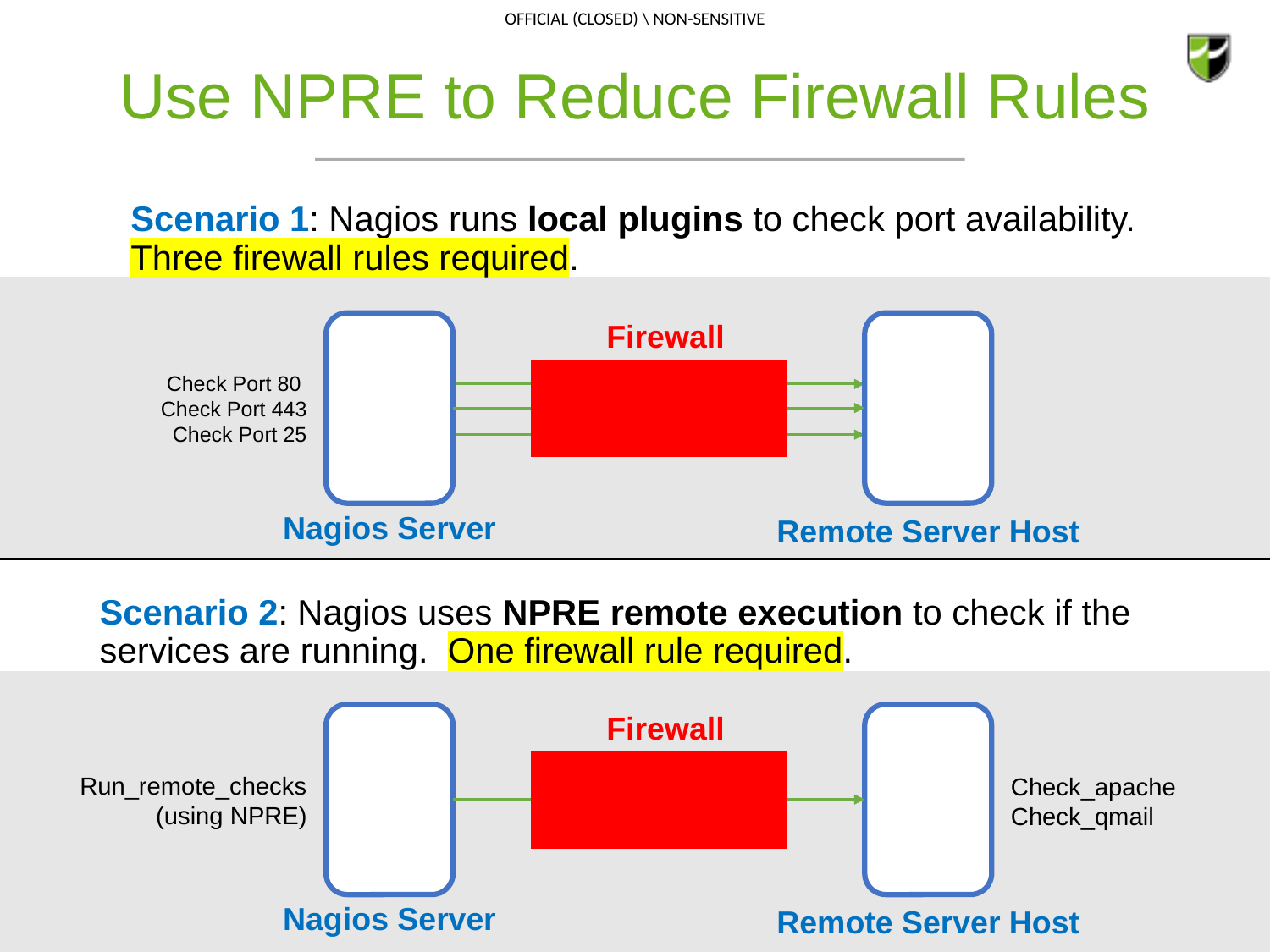

# Use NPRE to Reduce Firewall Rules
Scenario 1: Nagios runs local plugins to check port availability.  Three firewall rules required.

Firewall

Nagios Server

Remote Server Host
Check Port 80
Check Port 443
Check Port 25
Scenario 2: Nagios uses NPRE remote execution to check if the services are running.  One firewall rule required.

Firewall

Nagios Server

Remote Server Host
Run_remote_checks (using NPRE)
Check_apache
Check_qmail